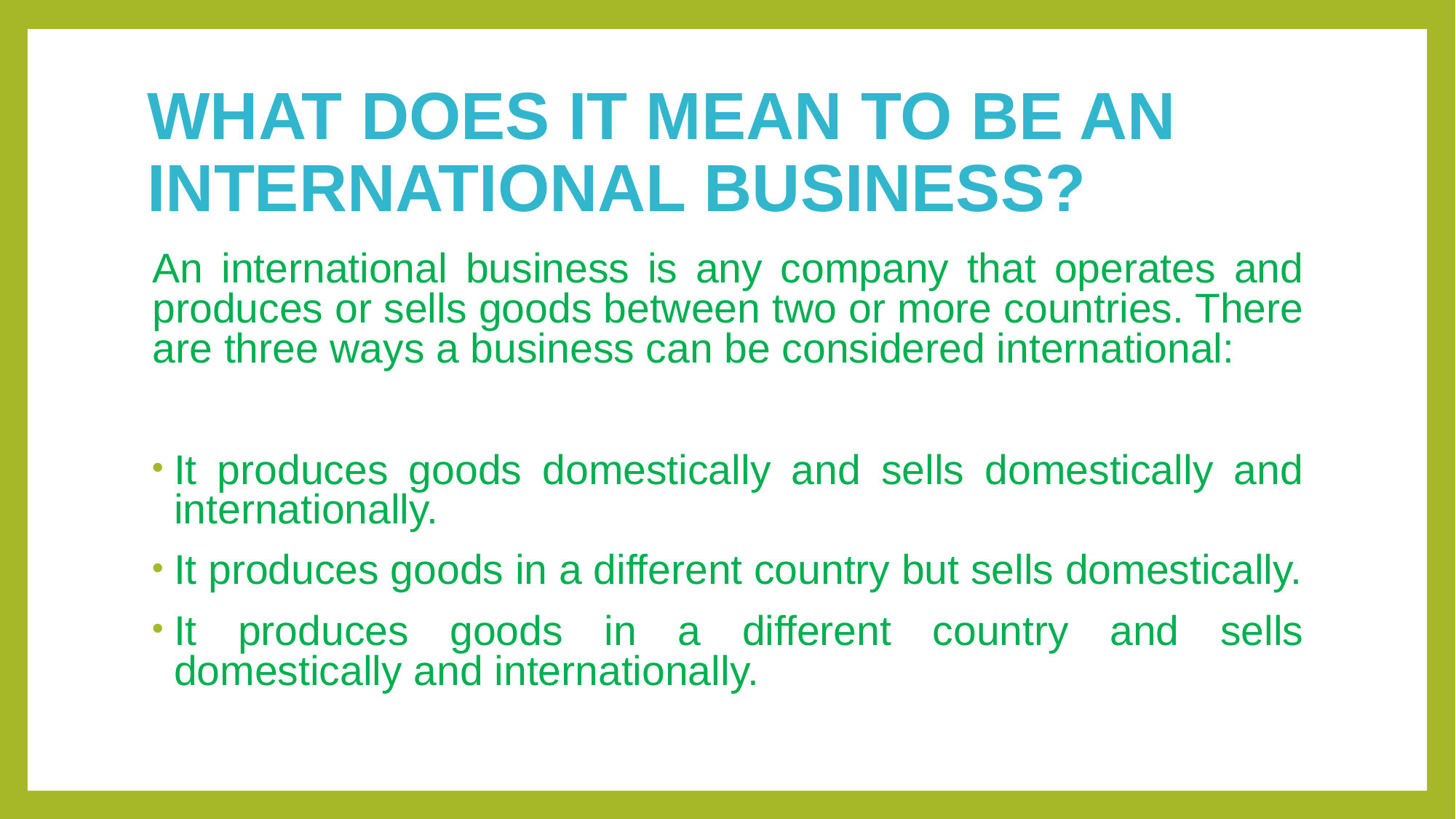

# WHAT DOES IT MEAN TO BE AN INTERNATIONAL BUSINESS?
An international business is any company that operates and produces or sells goods between two or more countries. There are three ways a business can be considered international:

It produces goods domestically and sells domestically and internationally.
It produces goods in a different country but sells domestically.
It produces goods in a different country and sells domestically and internationally.